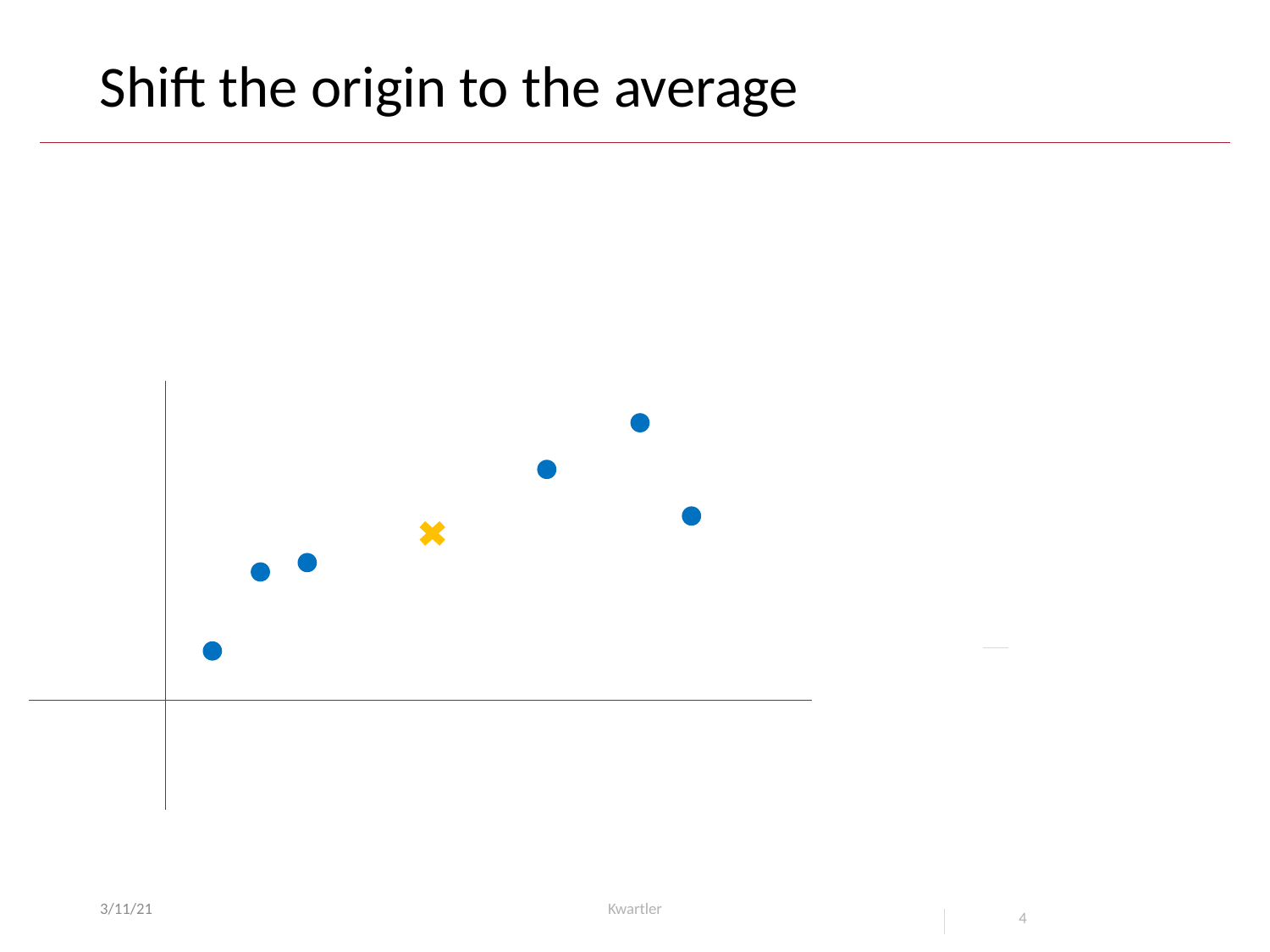

# Shift the origin to the average

3/11/21
Kwartler
4